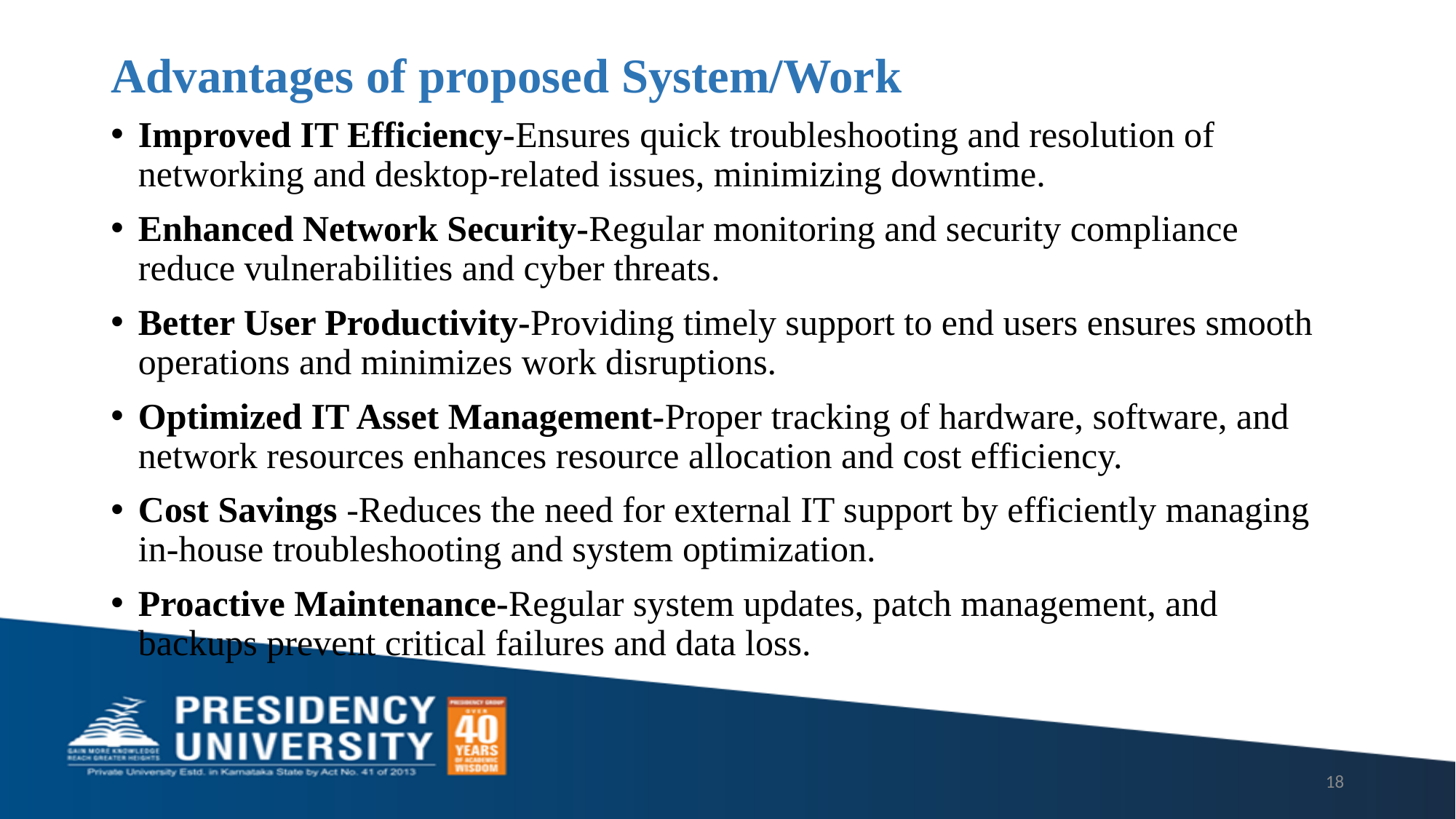

# Advantages of proposed System/Work
Improved IT Efficiency-Ensures quick troubleshooting and resolution of networking and desktop-related issues, minimizing downtime.
Enhanced Network Security-Regular monitoring and security compliance reduce vulnerabilities and cyber threats.
Better User Productivity-Providing timely support to end users ensures smooth operations and minimizes work disruptions.
Optimized IT Asset Management-Proper tracking of hardware, software, and network resources enhances resource allocation and cost efficiency.
Cost Savings -Reduces the need for external IT support by efficiently managing in-house troubleshooting and system optimization.
Proactive Maintenance-Regular system updates, patch management, and backups prevent critical failures and data loss.
18